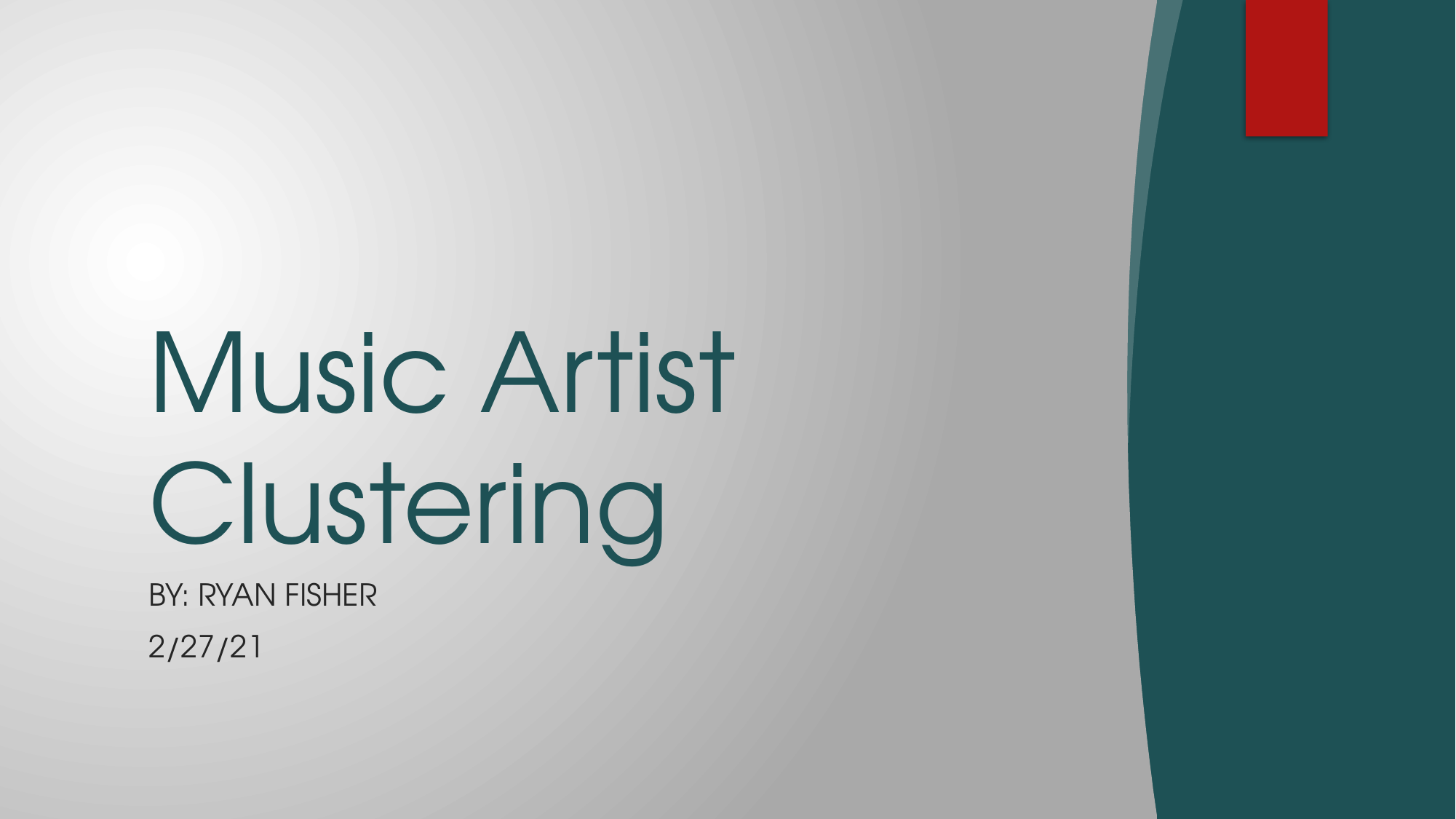

# Music Artist Clustering
By: Ryan Fisher
2/27/21